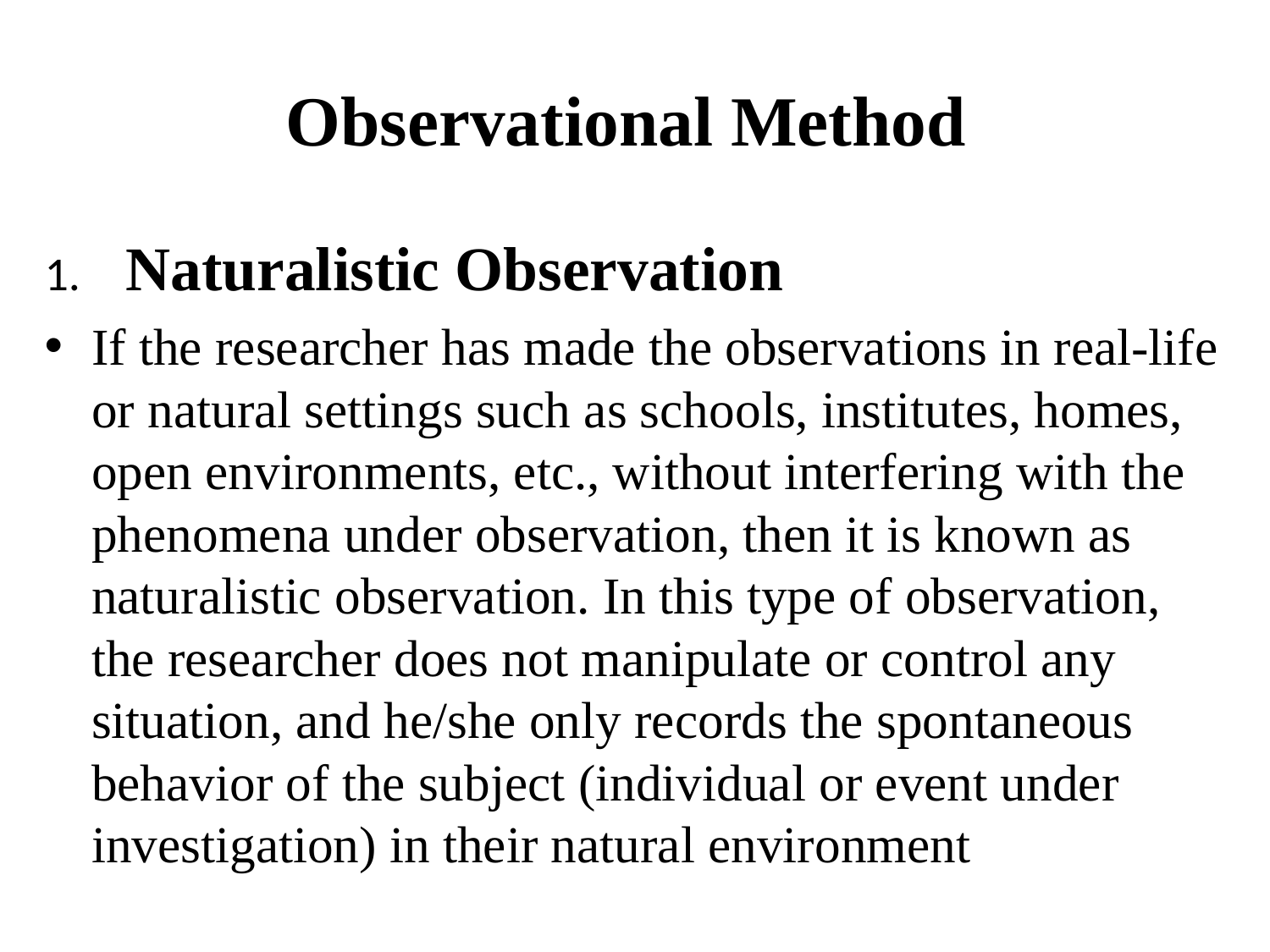

# Observational Method
 Naturalistic Observation
If the researcher has made the observations in real-life or natural settings such as schools, institutes, homes, open environments, etc., without interfering with the phenomena under observation, then it is known as naturalistic observation. In this type of observation, the researcher does not manipulate or control any situation, and he/she only records the spontaneous behavior of the subject (individual or event under investigation) in their natural environment